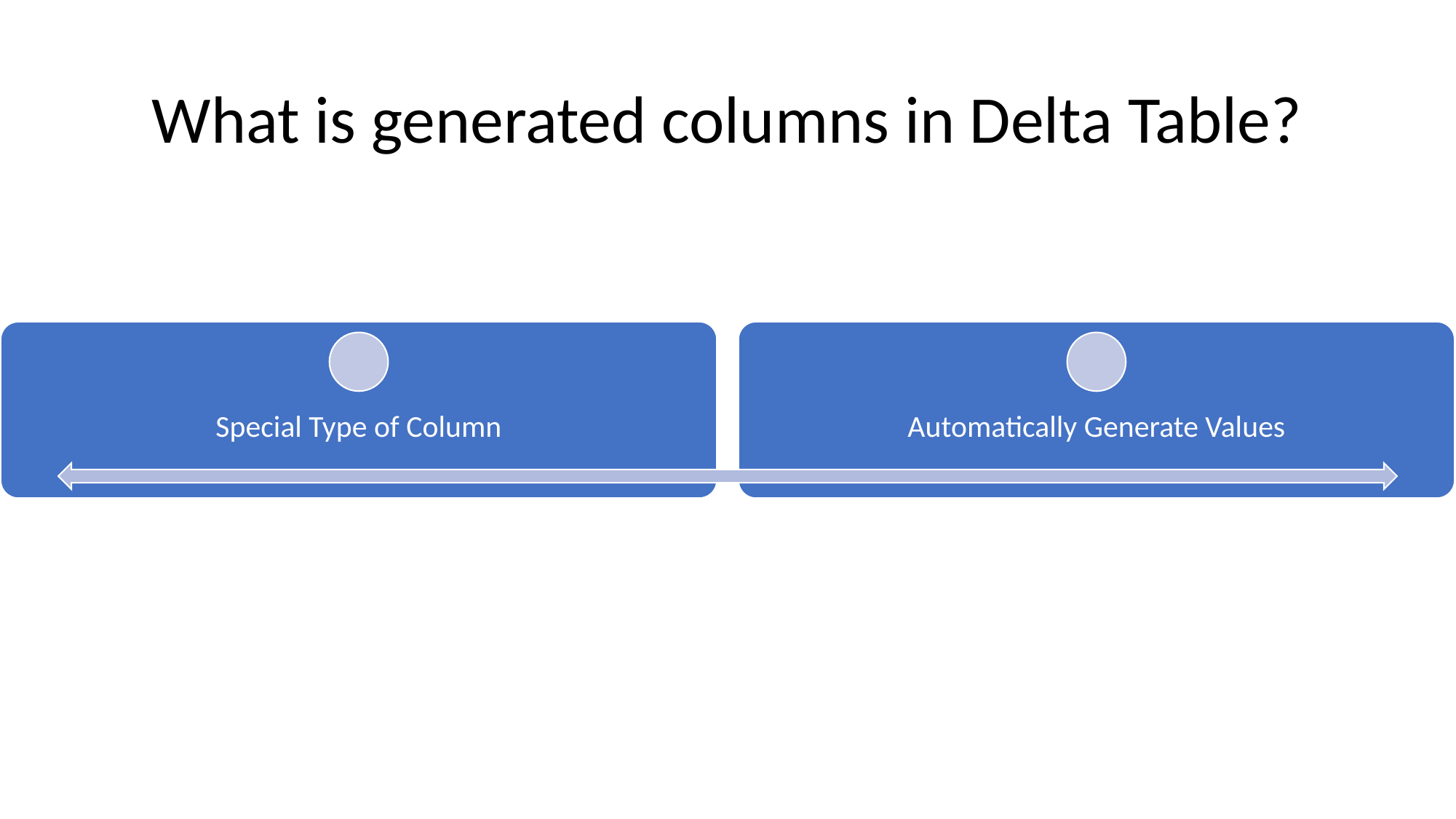

# What is generated columns in Delta Table?
Special Type of Column
Automatically Generate Values